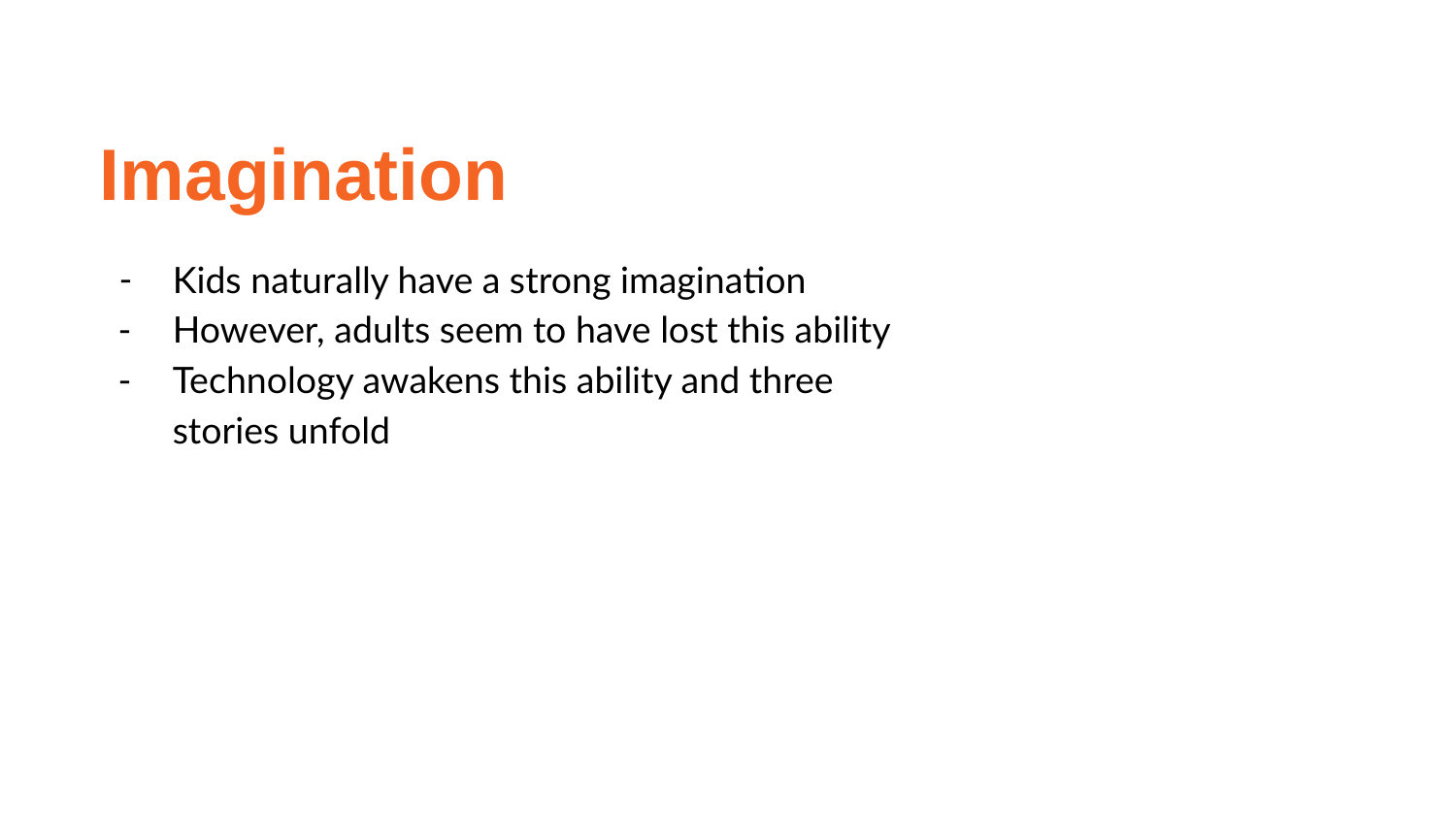

Imagination
Kids naturally have a strong imagination
However, adults seem to have lost this ability
Technology awakens this ability and three stories unfold